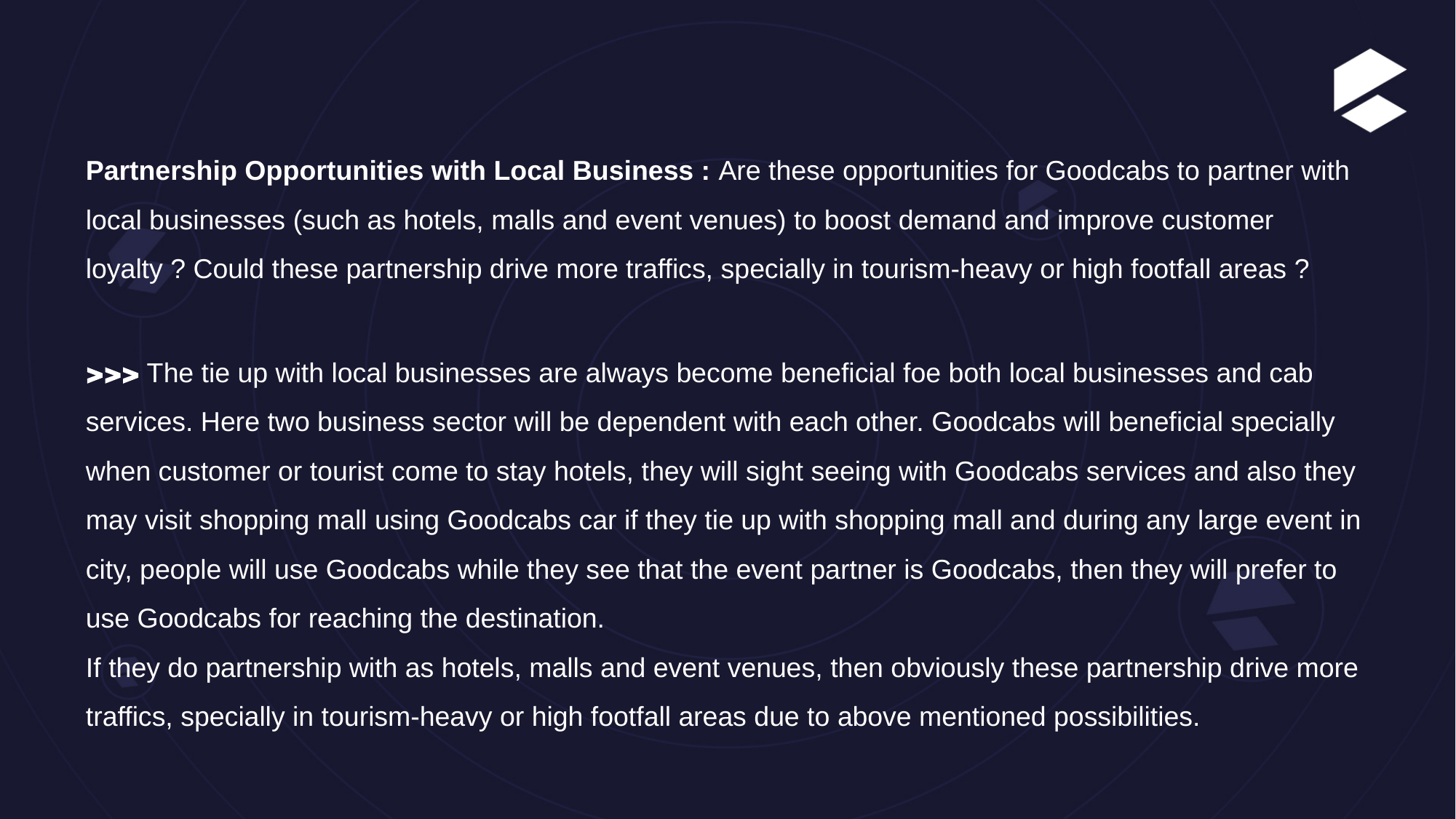

Partnership Opportunities with Local Business : Are these opportunities for Goodcabs to partner with local businesses (such as hotels, malls and event venues) to boost demand and improve customer loyalty ? Could these partnership drive more traffics, specially in tourism-heavy or high footfall areas ?

>>> The tie up with local businesses are always become beneficial foe both local businesses and cab services. Here two business sector will be dependent with each other. Goodcabs will beneficial specially when customer or tourist come to stay hotels, they will sight seeing with Goodcabs services and also they may visit shopping mall using Goodcabs car if they tie up with shopping mall and during any large event in city, people will use Goodcabs while they see that the event partner is Goodcabs, then they will prefer to use Goodcabs for reaching the destination.
If they do partnership with as hotels, malls and event venues, then obviously these partnership drive more traffics, specially in tourism-heavy or high footfall areas due to above mentioned possibilities.